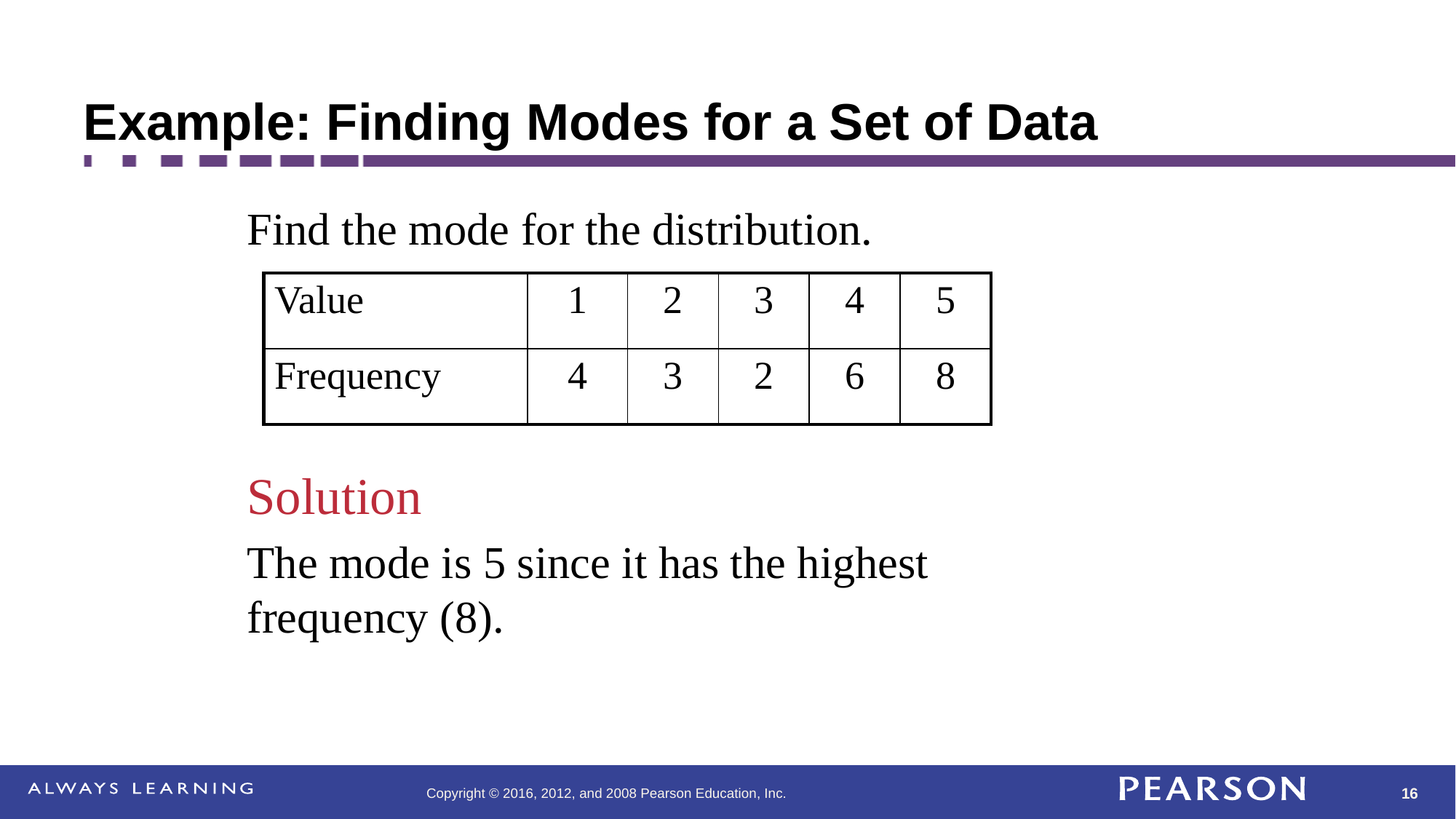

# Example: Finding Modes for a Set of Data
Find the mode for the distribution.
| Value | 1 | 2 | 3 | 4 | 5 |
| --- | --- | --- | --- | --- | --- |
| Frequency | 4 | 3 | 2 | 6 | 8 |
Solution
The mode is 5 since it has the highest frequency (8).